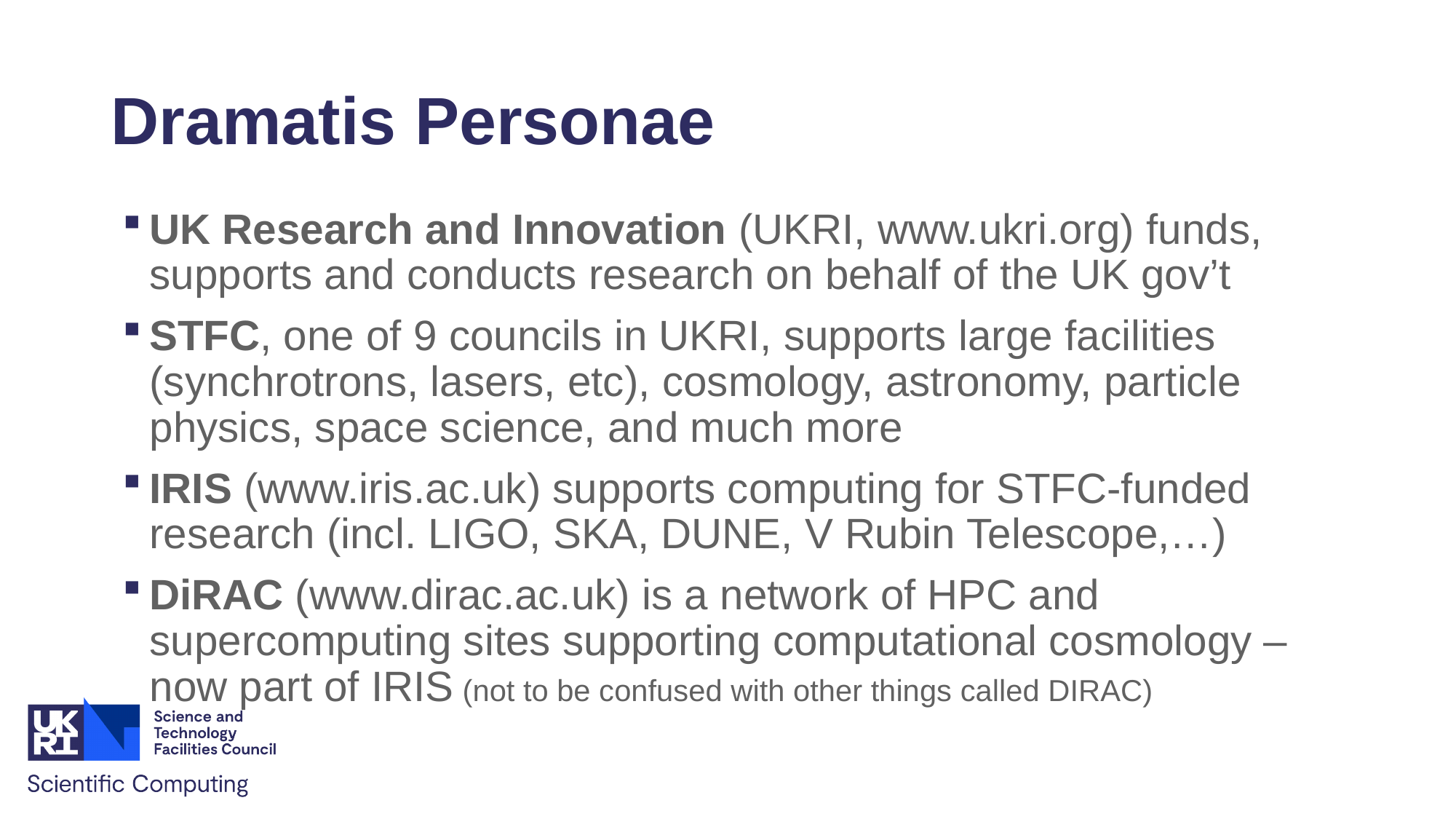

# Dramatis Personae
UK Research and Innovation (UKRI, www.ukri.org) funds, supports and conducts research on behalf of the UK gov’t
STFC, one of 9 councils in UKRI, supports large facilities (synchrotrons, lasers, etc), cosmology, astronomy, particle physics, space science, and much more
IRIS (www.iris.ac.uk) supports computing for STFC-funded research (incl. LIGO, SKA, DUNE, V Rubin Telescope,…)
DiRAC (www.dirac.ac.uk) is a network of HPC and supercomputing sites supporting computational cosmology – now part of IRIS (not to be confused with other things called DIRAC)